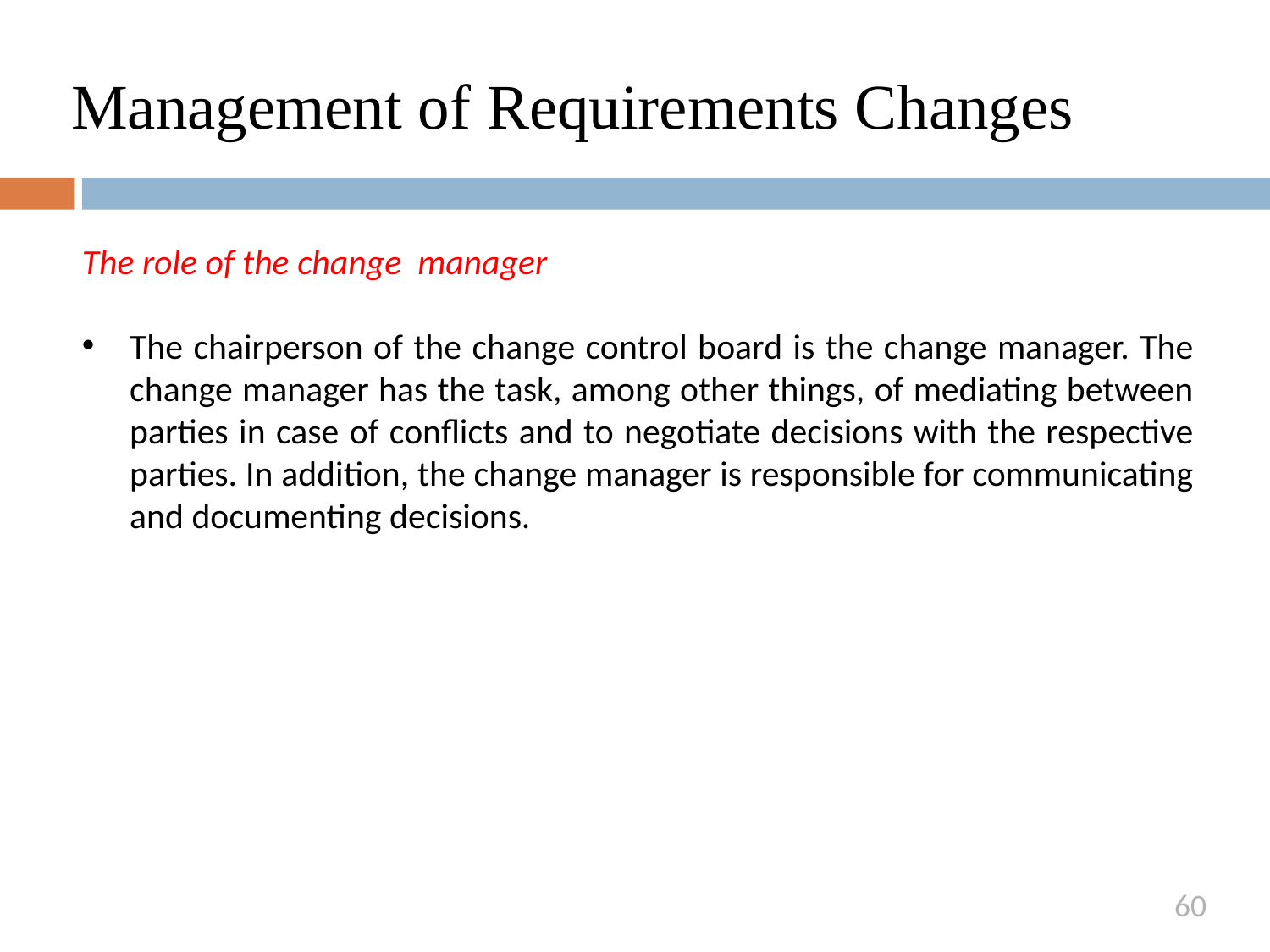

# Management of Requirements Changes
The role of the change  manager

The chairperson of the change control board is the change manager. The change manager has the task, among other things, of mediating between parties in case of conflicts and to negotiate decisions with the respective parties. In addition, the change manager is responsible for communicating and documenting decisions.
60